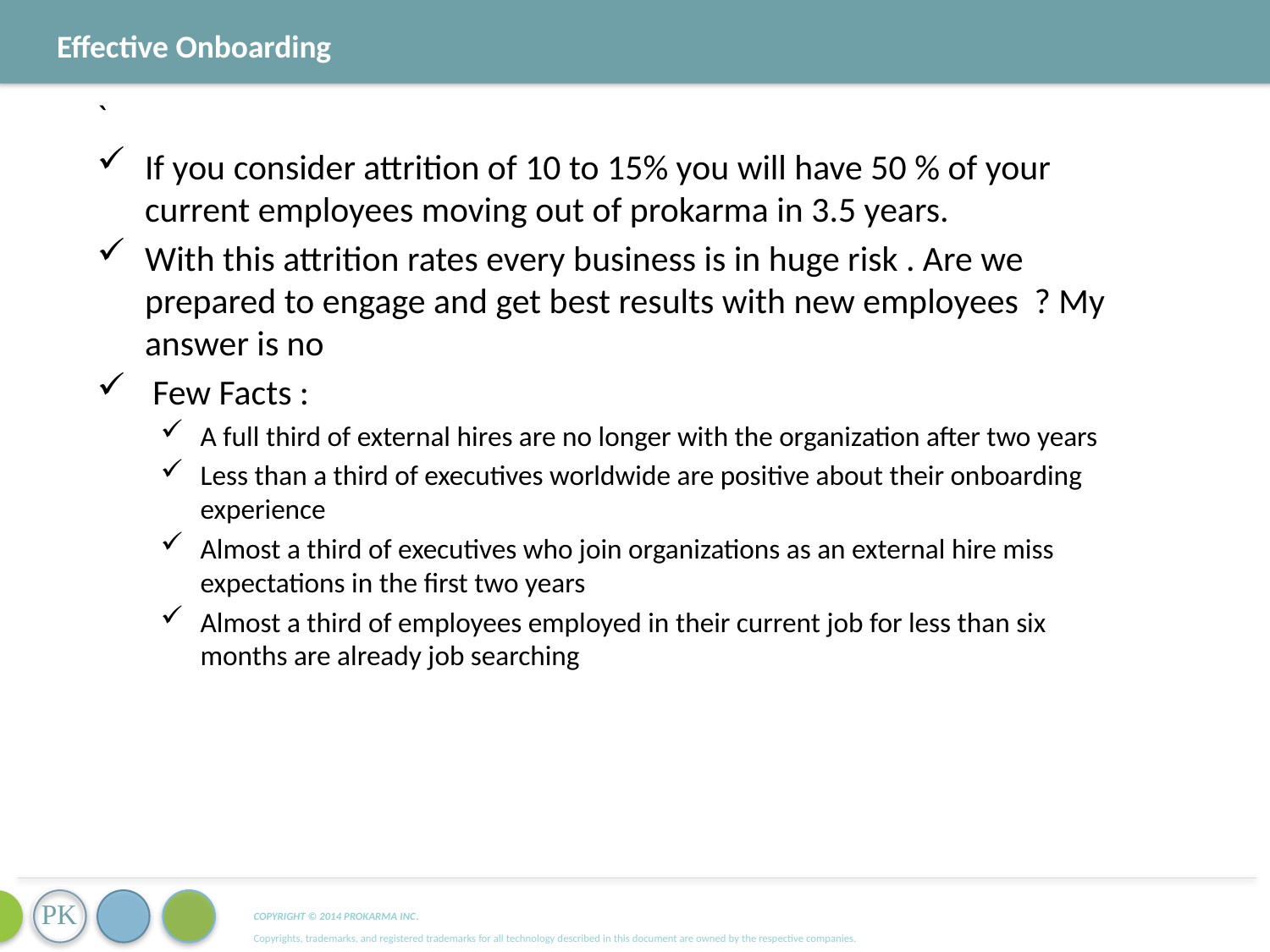

Effective Onboarding
`
If you consider attrition of 10 to 15% you will have 50 % of your current employees moving out of prokarma in 3.5 years.
With this attrition rates every business is in huge risk . Are we prepared to engage and get best results with new employees  ? My answer is no
 Few Facts :
A full third of external hires are no longer with the organization after two years
Less than a third of executives worldwide are positive about their onboarding experience
Almost a third of executives who join organizations as an external hire miss expectations in the first two years
Almost a third of employees employed in their current job for less than six months are already job searching